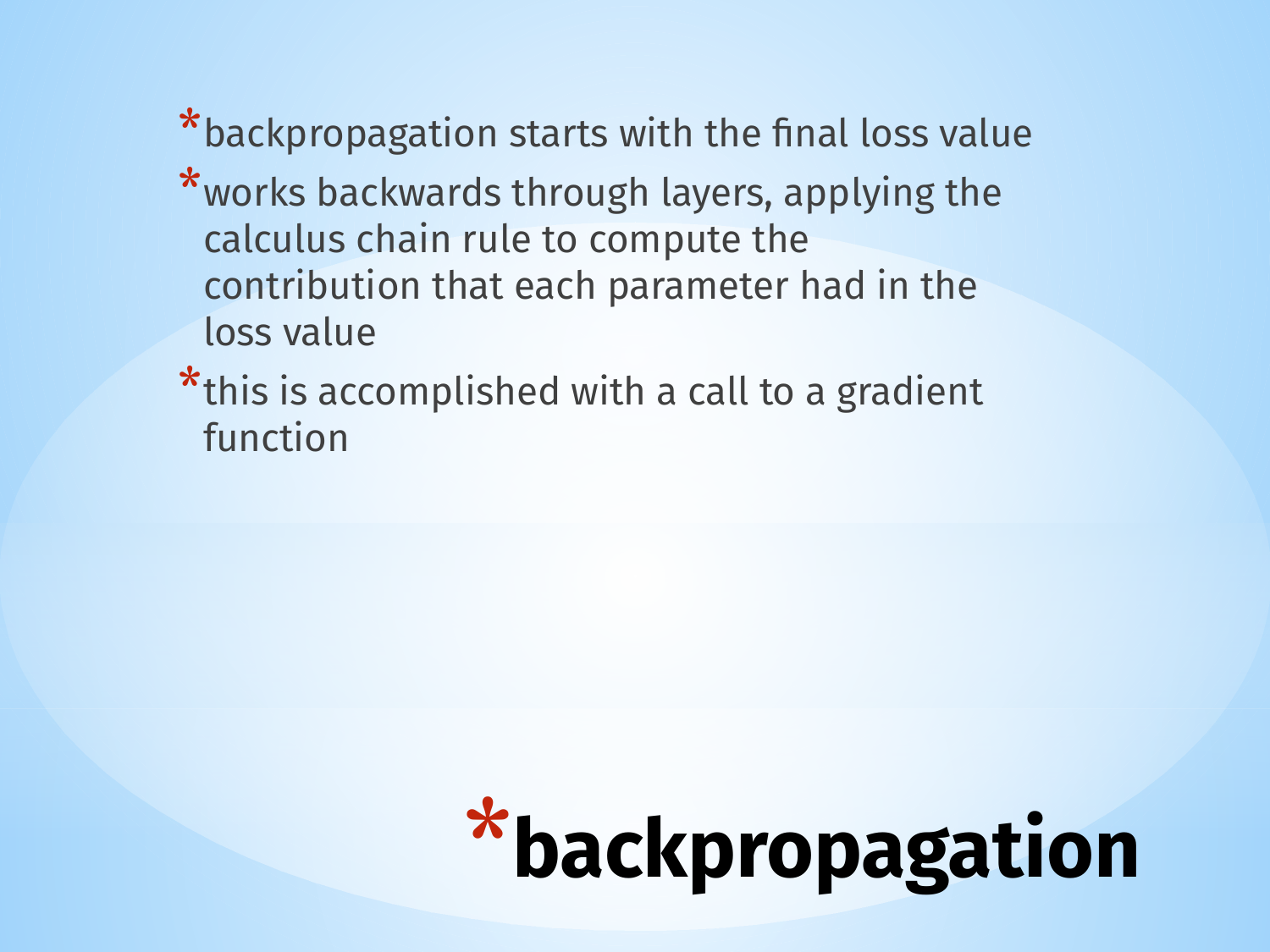

backpropagation starts with the final loss value
works backwards through layers, applying the calculus chain rule to compute the contribution that each parameter had in the loss value
this is accomplished with a call to a gradient function
# backpropagation